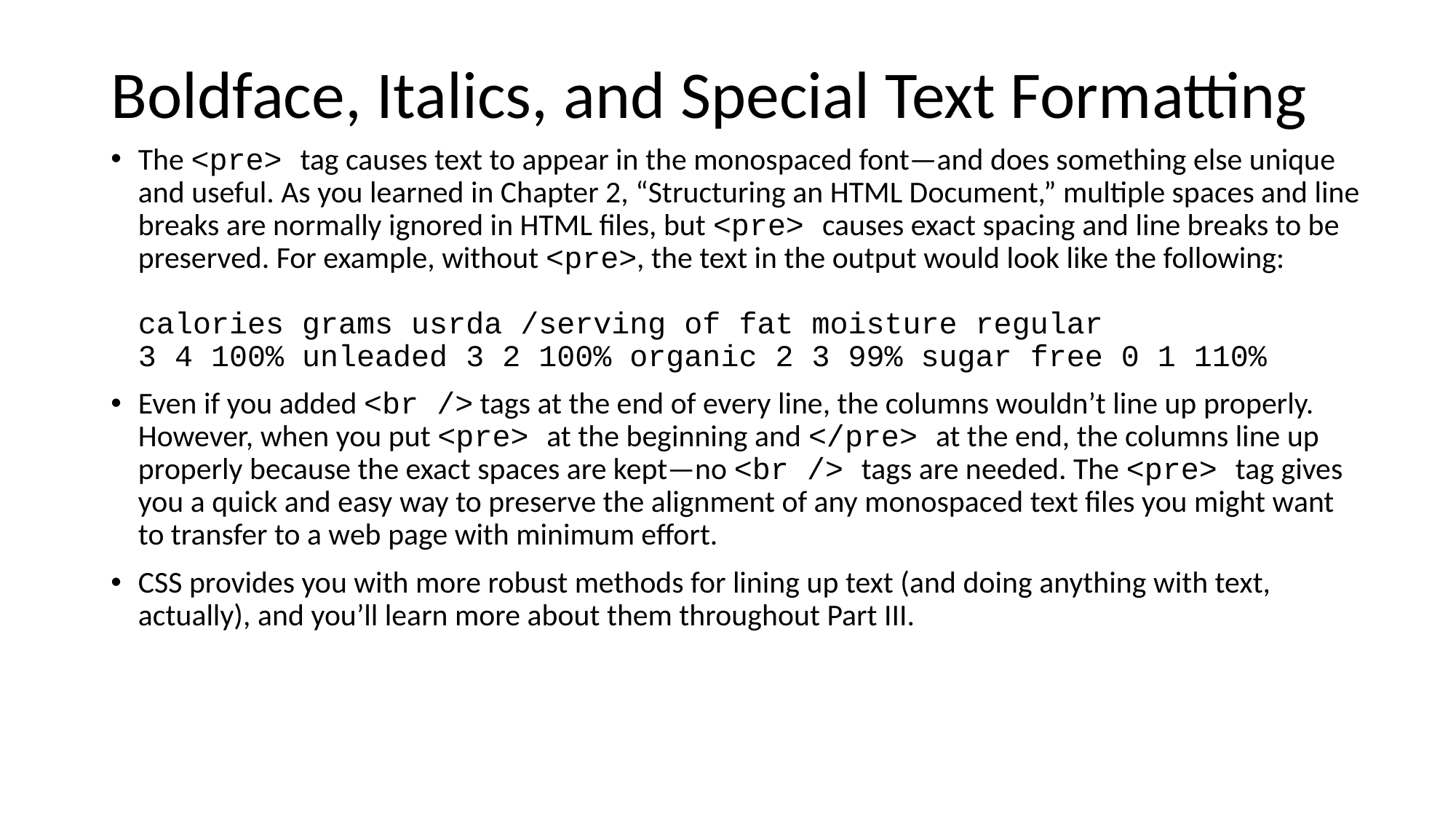

# Boldface, Italics, and Special Text Formatting
The <pre> tag causes text to appear in the monospaced font—and does something else unique and useful. As you learned in Chapter 2, “Structuring an HTML Document,” multiple spaces and line breaks are normally ignored in HTML files, but <pre> causes exact spacing and line breaks to be preserved. For example, without <pre>, the text in the output would look like the following:
calories grams usrda /serving of fat moisture regular
3 4 100% unleaded 3 2 100% organic 2 3 99% sugar free 0 1 110%
Even if you added <br /> tags at the end of every line, the columns wouldn’t line up properly. However, when you put <pre> at the beginning and </pre> at the end, the columns line up properly because the exact spaces are kept—no <br /> tags are needed. The <pre> tag gives you a quick and easy way to preserve the alignment of any monospaced text files you might want to transfer to a web page with minimum effort.
CSS provides you with more robust methods for lining up text (and doing anything with text, actually), and you’ll learn more about them throughout Part III.